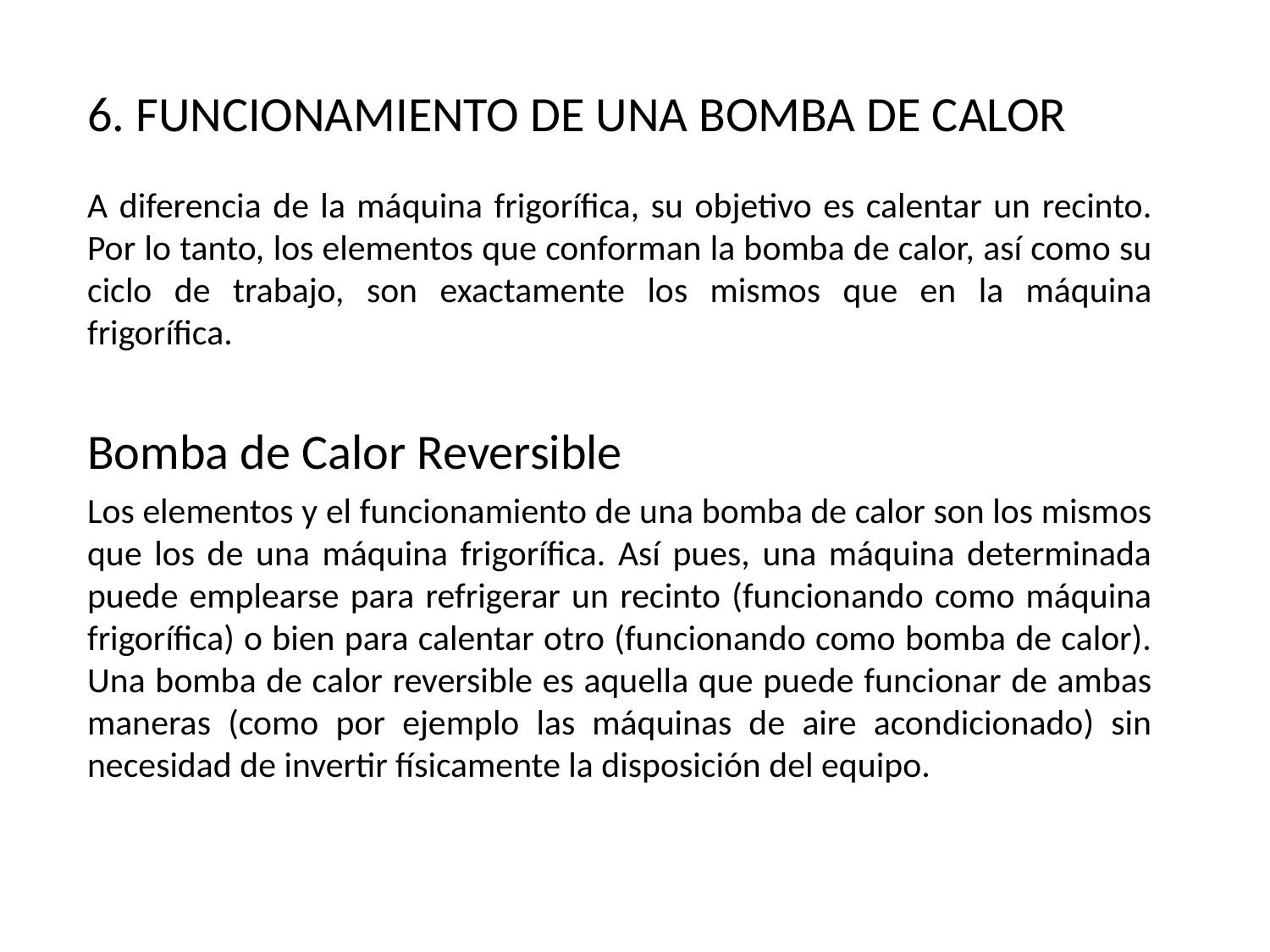

6. FUNCIONAMIENTO DE UNA BOMBA DE CALOR
A diferencia de la máquina frigorífica, su objetivo es calentar un recinto. Por lo tanto, los elementos que conforman la bomba de calor, así como su ciclo de trabajo, son exactamente los mismos que en la máquina frigorífica.
Bomba de Calor Reversible
Los elementos y el funcionamiento de una bomba de calor son los mismos que los de una máquina frigorífica. Así pues, una máquina determinada puede emplearse para refrigerar un recinto (funcionando como máquina frigorífica) o bien para calentar otro (funcionando como bomba de calor). Una bomba de calor reversible es aquella que puede funcionar de ambas maneras (como por ejemplo las máquinas de aire acondicionado) sin necesidad de invertir físicamente la disposición del equipo.